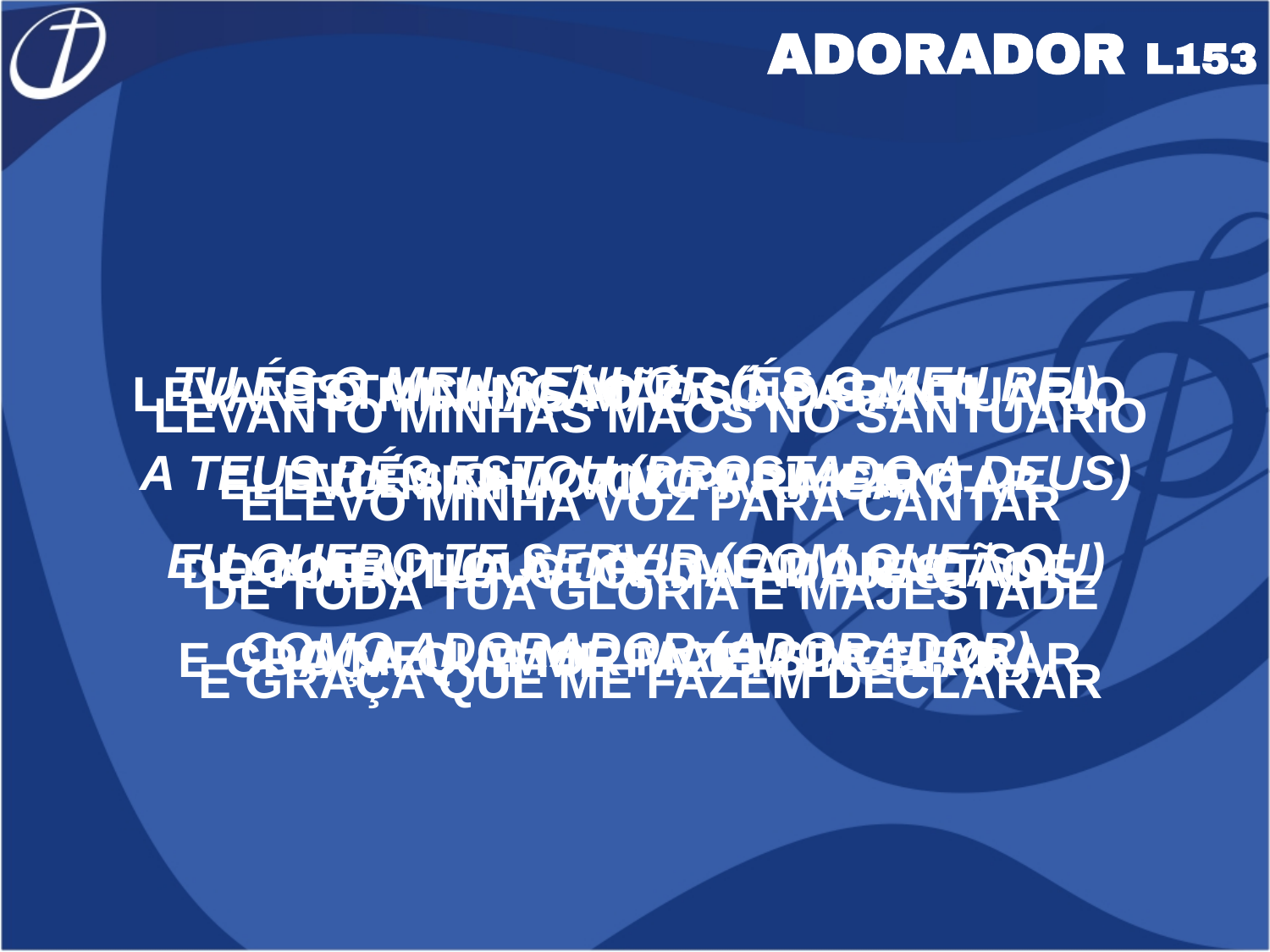

ADORADOR L153
TU ÉS O MEU SENHOR (ÉS O MEU REI)
A TEUS PÉS ESTOU (PROSTADO A DEUS)
EU QUERO TE SERVIR (COM QUE SOU)
COMO ADORADOR (ADORADOR)
ESTA CANÇÃO É SÓ PARA TI
TU ÉS O MOTIVO PRIMEIRO
DO MEU LOUVOR, DA ADORAÇÃO
DO MEU AMOR MAIS SINCERO
LEVANTO MINHAS MÃOS NO SANTUÁRIO
ELEVO MINHA VOZ PARA CANTAR
DE TODA TUA GLÓRIA E MAJESTADE
E GRAÇA QUE ME FAZEM DECLARAR
LEVANTO MINHAS MÃOS NO SANTUÁRIO
ELEVO MINHA VOZ PARA CANTAR
DE TODA TUA GLÓRIA E MAJESTADE
E GRAÇA QUE ME FAZEM DECLARAR